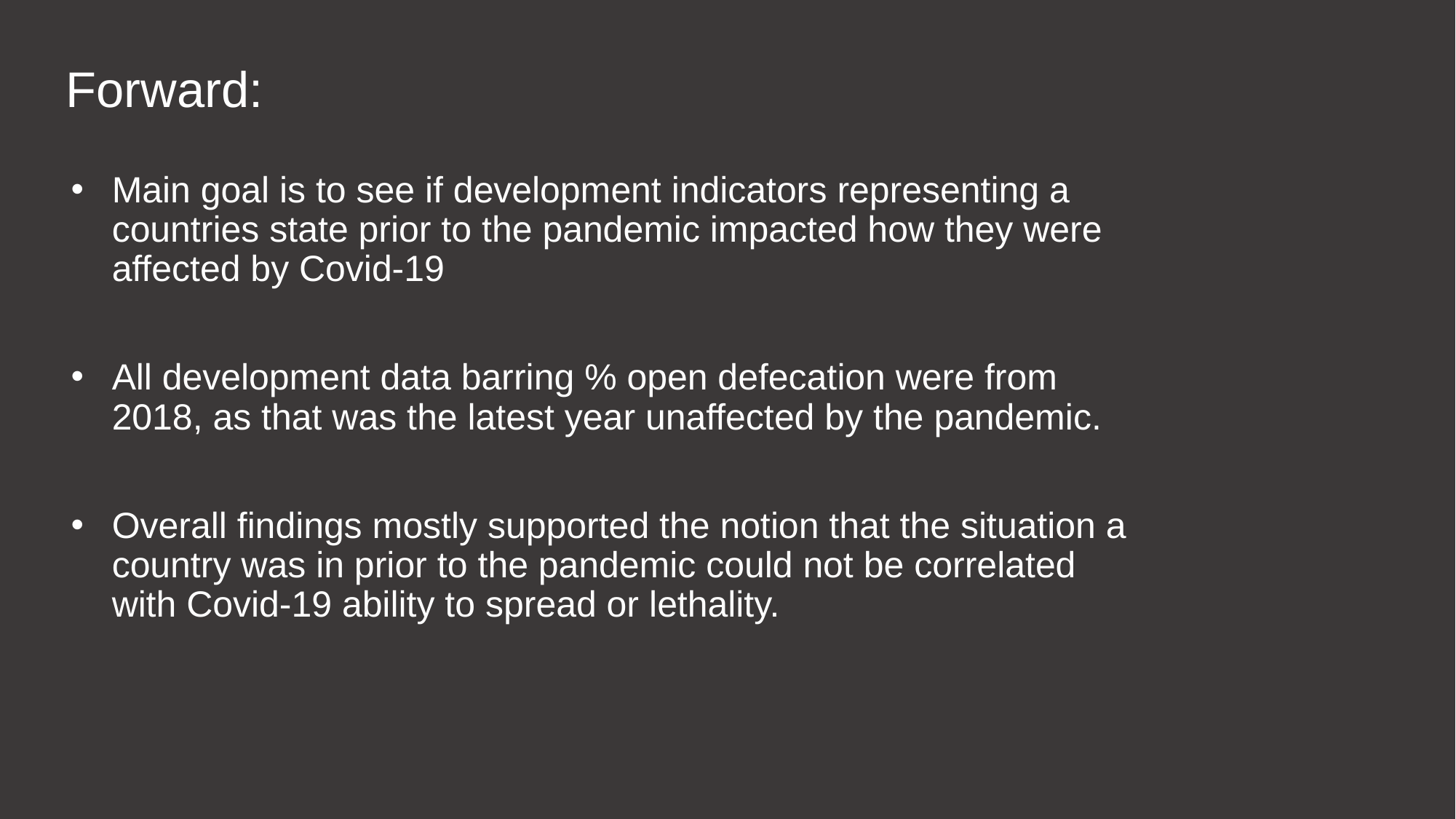

# Forward:
Main goal is to see if development indicators representing a countries state prior to the pandemic impacted how they were affected by Covid-19

All development data barring % open defecation were from 2018, as that was the latest year unaffected by the pandemic.

Overall findings mostly supported the notion that the situation a country was in prior to the pandemic could not be correlated with Covid-19 ability to spread or lethality.